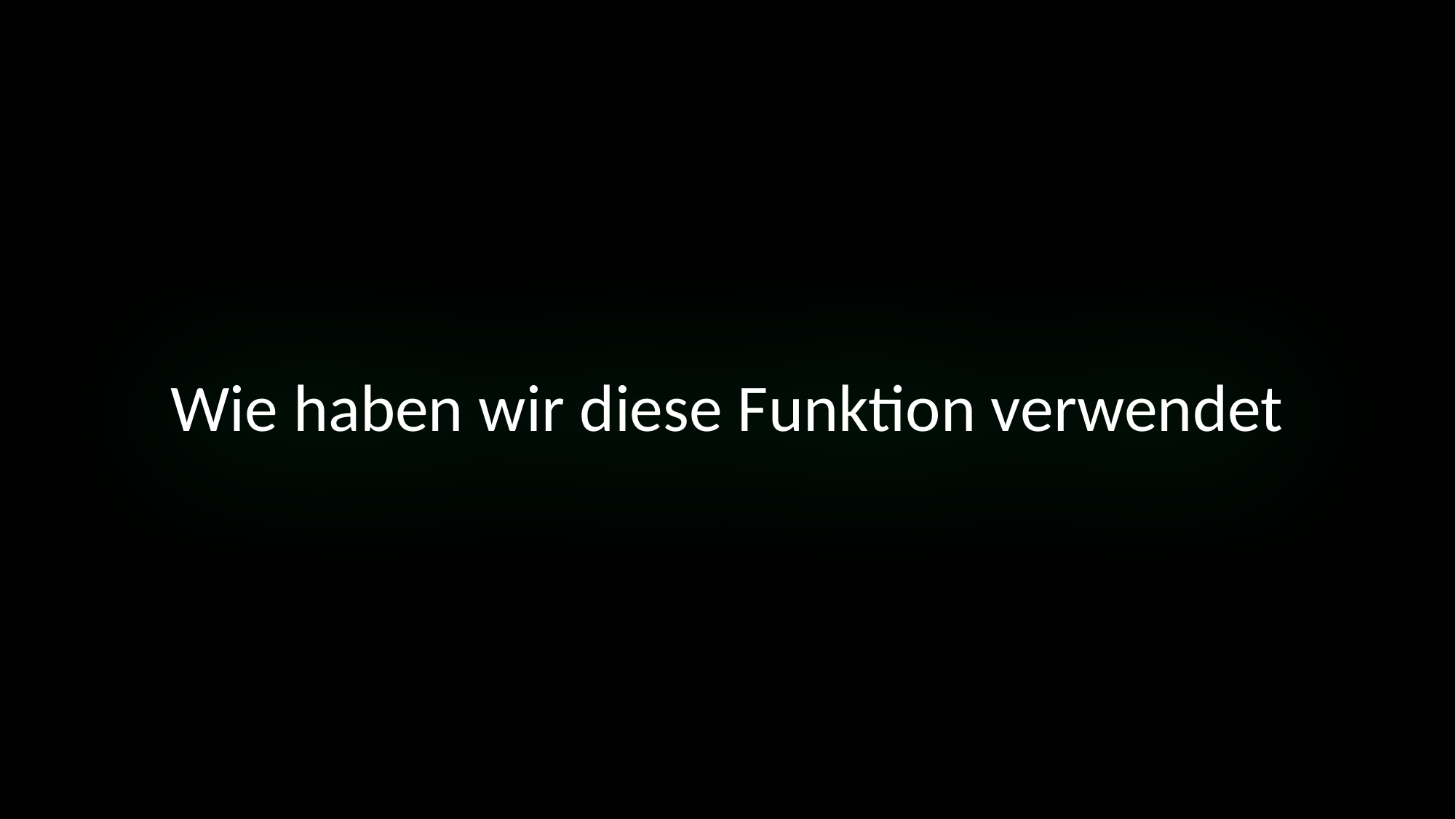

# Wie haben wir diese Funktion verwendet